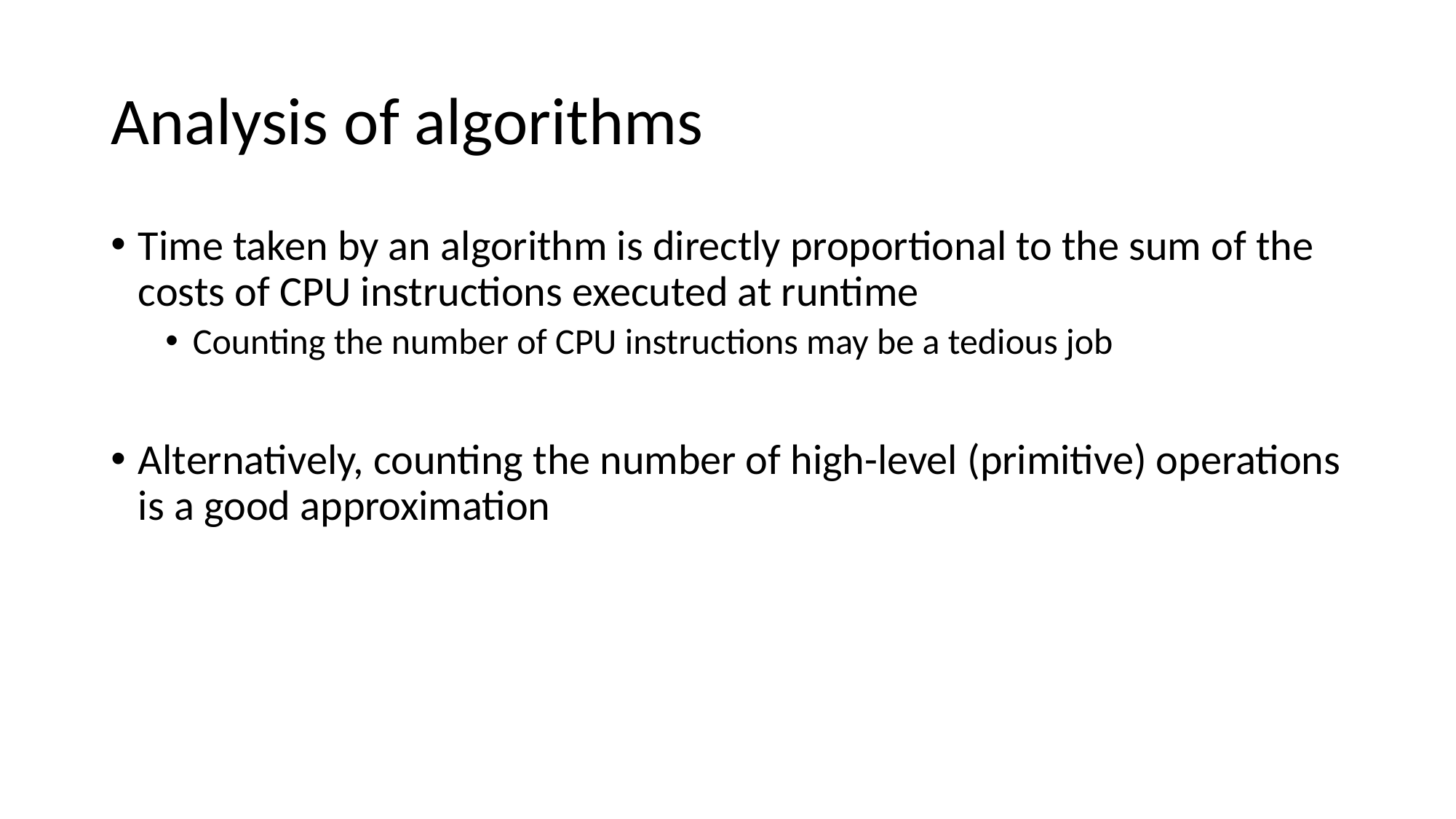

# Analysis of algorithms
Time taken by an algorithm is directly proportional to the sum of the costs of CPU instructions executed at runtime
Counting the number of CPU instructions may be a tedious job

Alternatively, counting the number of high-level (primitive) operations is a good approximation